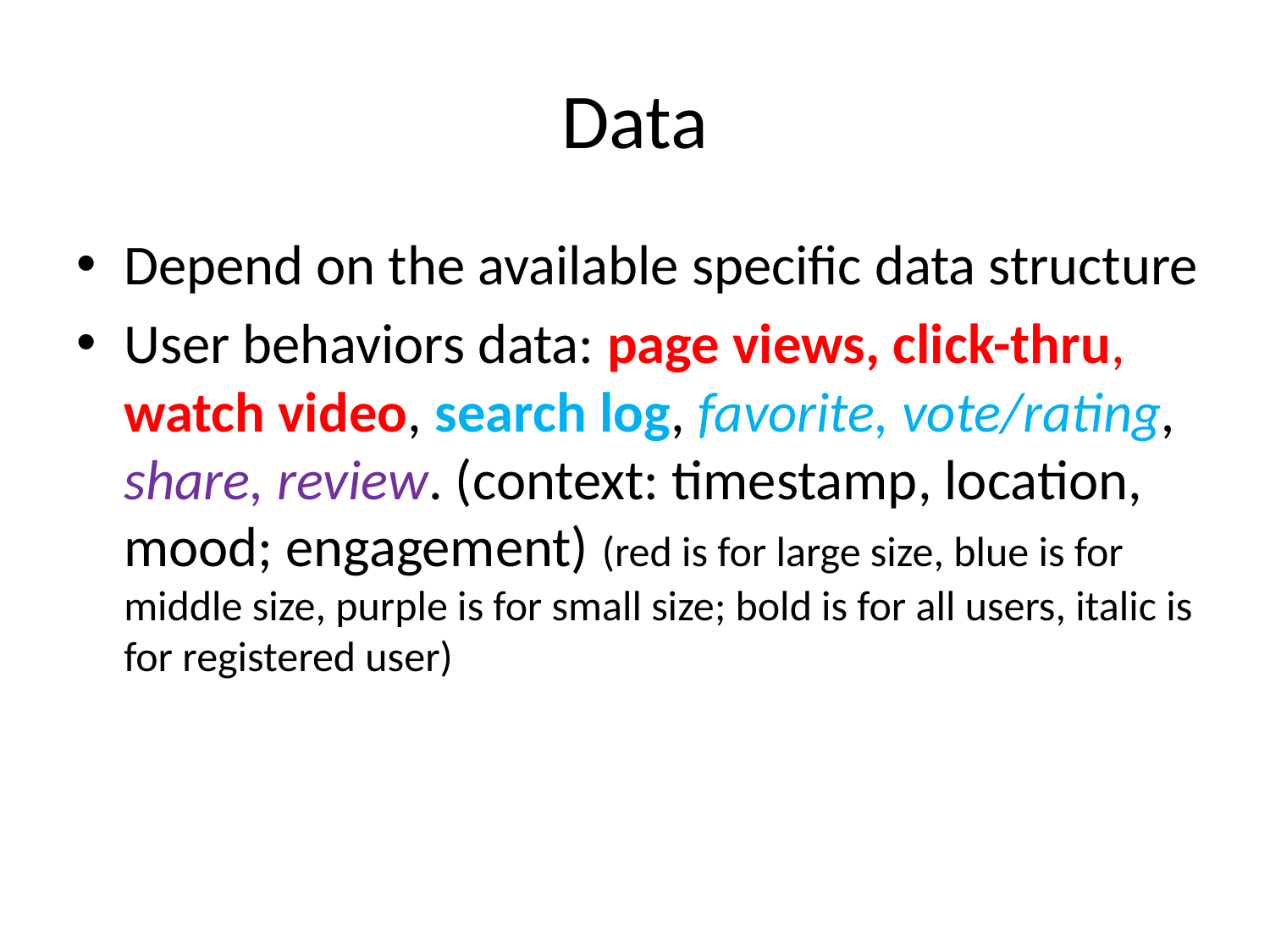

# Data
Depend on the available specific data structure
User behaviors data: page views, click-thru, watch video, search log, favorite, vote/rating, share, review. (context: timestamp, location, mood; engagement) (red is for large size, blue is for middle size, purple is for small size; bold is for all users, italic is for registered user)